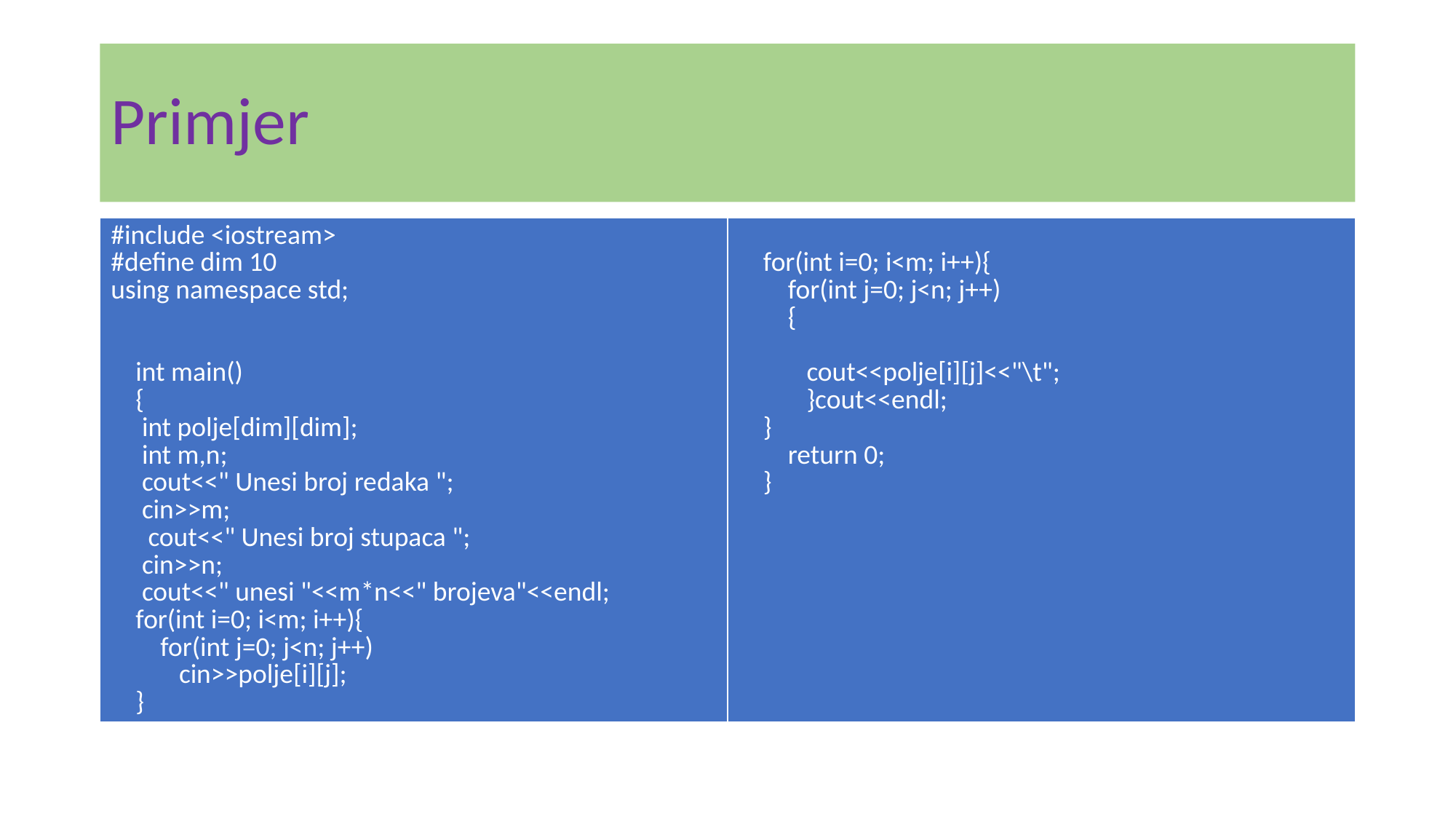

# Primjer
| #include <iostream>​ #define dim 10​ using namespace std;​ ​ ​     int main()​     {​      int polje[dim][dim];​      int m,n;​      cout<<" Unesi broj redaka ";​      cin>>m;​       cout<<" Unesi broj stupaca ";​      cin>>n;​      cout<<" unesi "<<m\*n<<" brojeva"<<endl;​     for(int i=0; i<m; i++){​         for(int j=0; j<n; j++)​            cin>>polje[i][j];​     }​ | ​     for(int i=0; i<m; i++){​         for(int j=0; j<n; j++)​         {​         ​            cout<<polje[i][j]<<"\t";​            }cout<<endl;​     }​         return 0;​     }​ ​ |
| --- | --- |